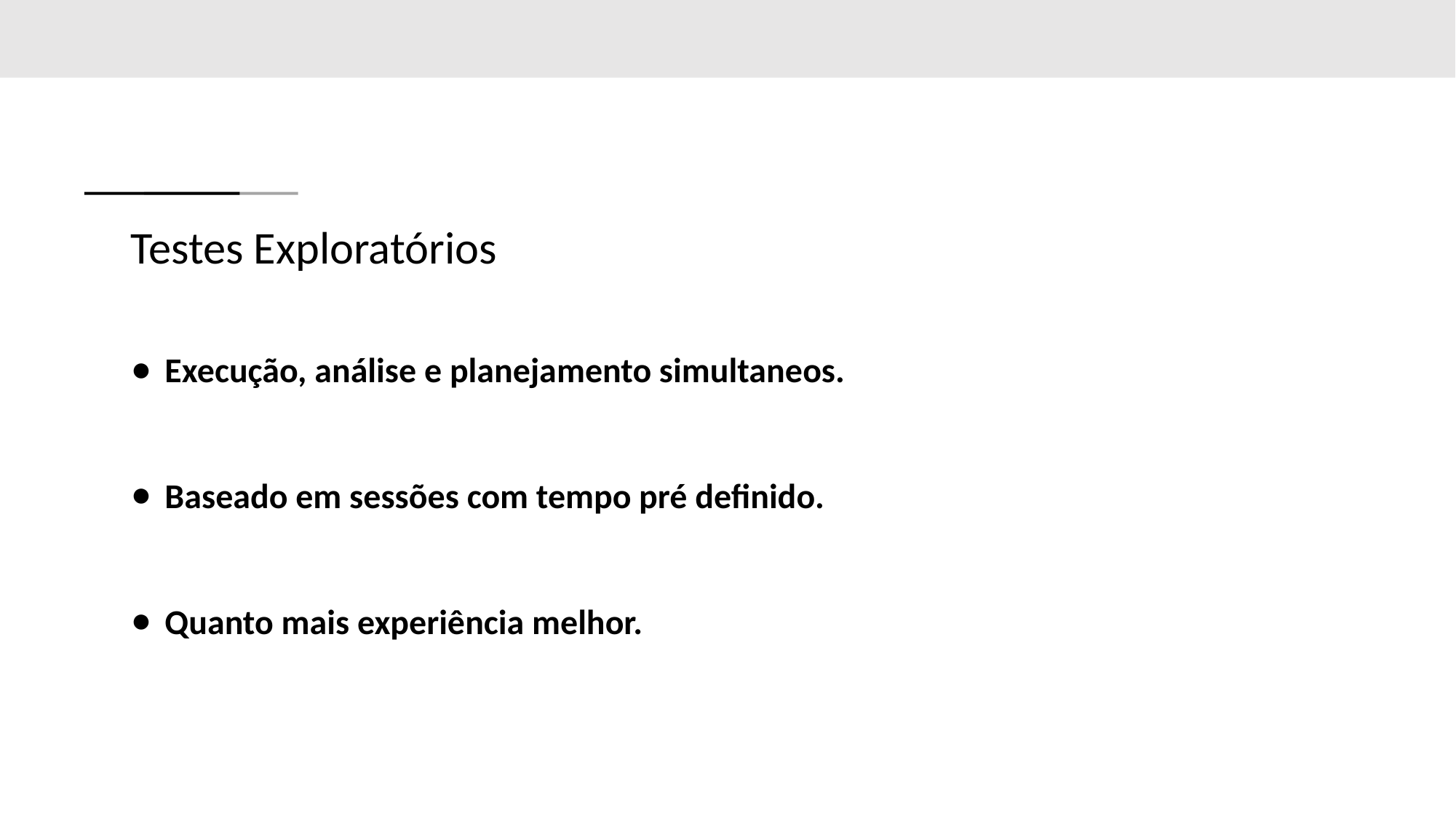

# Testes Exploratórios
Execução, análise e planejamento simultaneos.

Baseado em sessões com tempo pré definido.

Quanto mais experiência melhor.